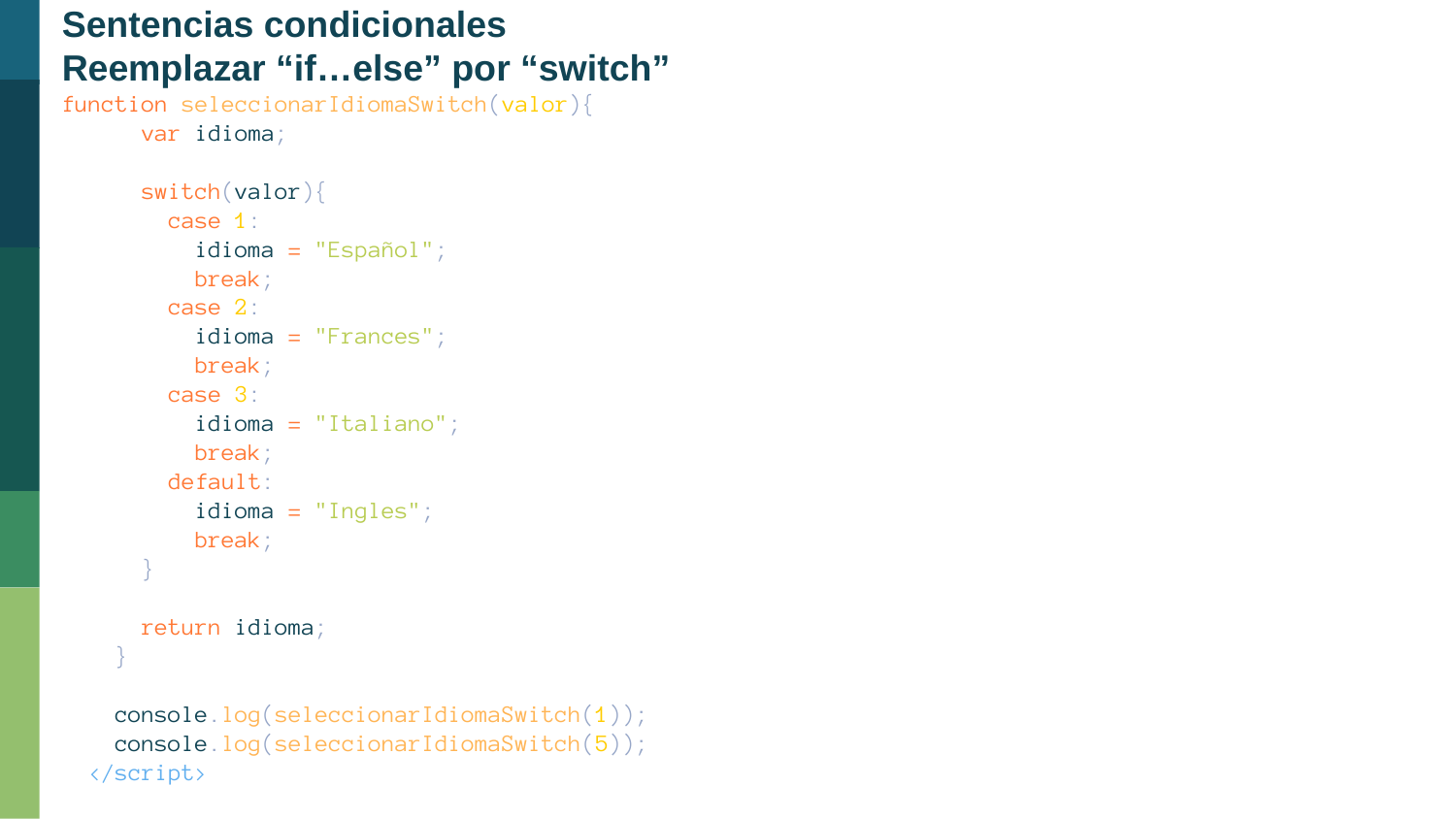

Sentencias condicionales
Reemplazar “if…else” por “switch”
function seleccionarIdiomaSwitch(valor){
      var idioma;
      switch(valor){
        case 1:
          idioma = "Español";
          break;
        case 2:
          idioma = "Frances";
          break;
        case 3:
          idioma = "Italiano";
          break;
        default:
          idioma = "Ingles";
          break;
      }
      return idioma;
    }
    console.log(seleccionarIdiomaSwitch(1));
    console.log(seleccionarIdiomaSwitch(5));
  </script>